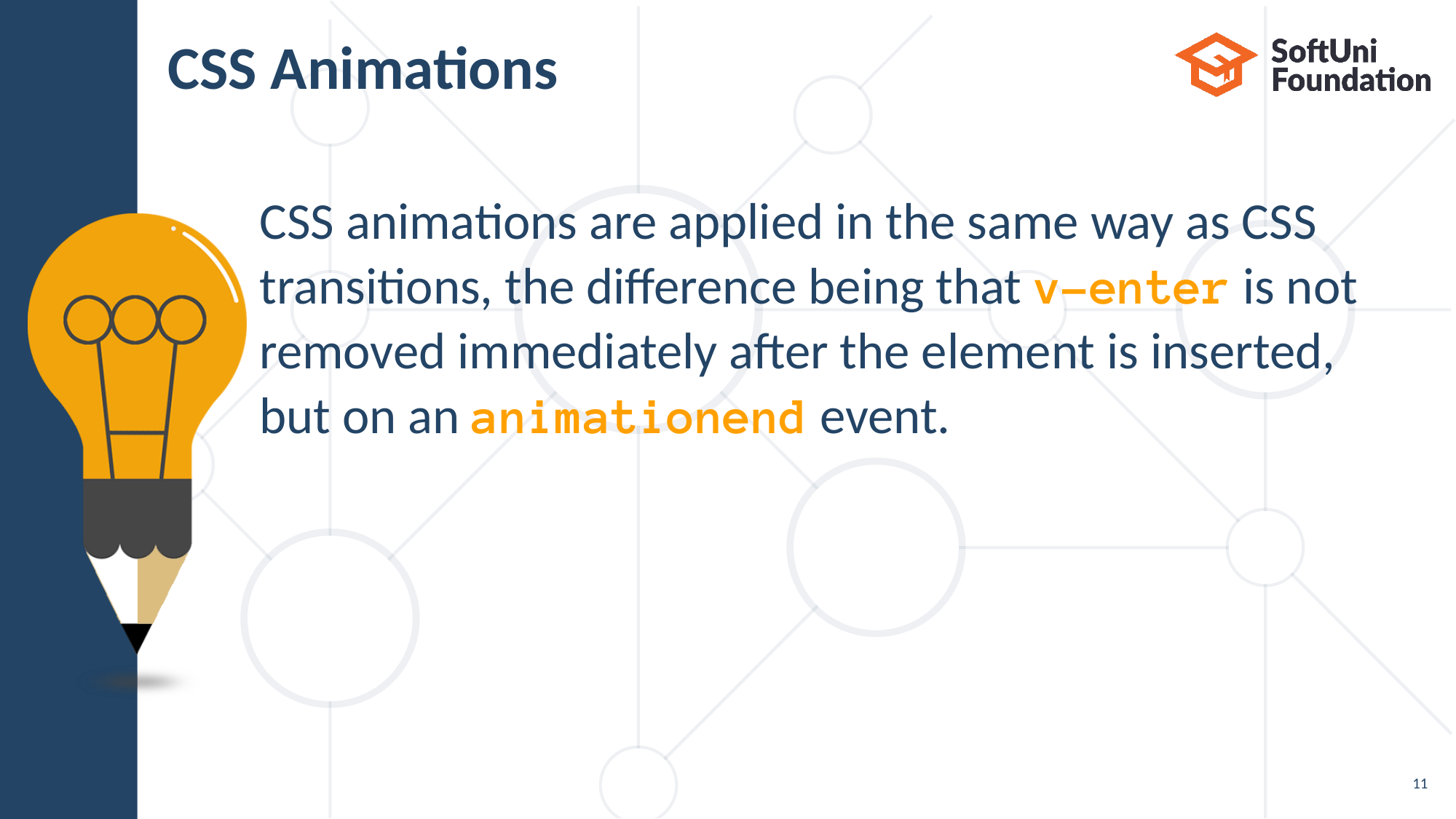

# CSS Animations
CSS animations are applied in the same way as CSS
transitions, the difference being that v-enter is not
removed immediately after the element is inserted,
but on an animationend event.
11